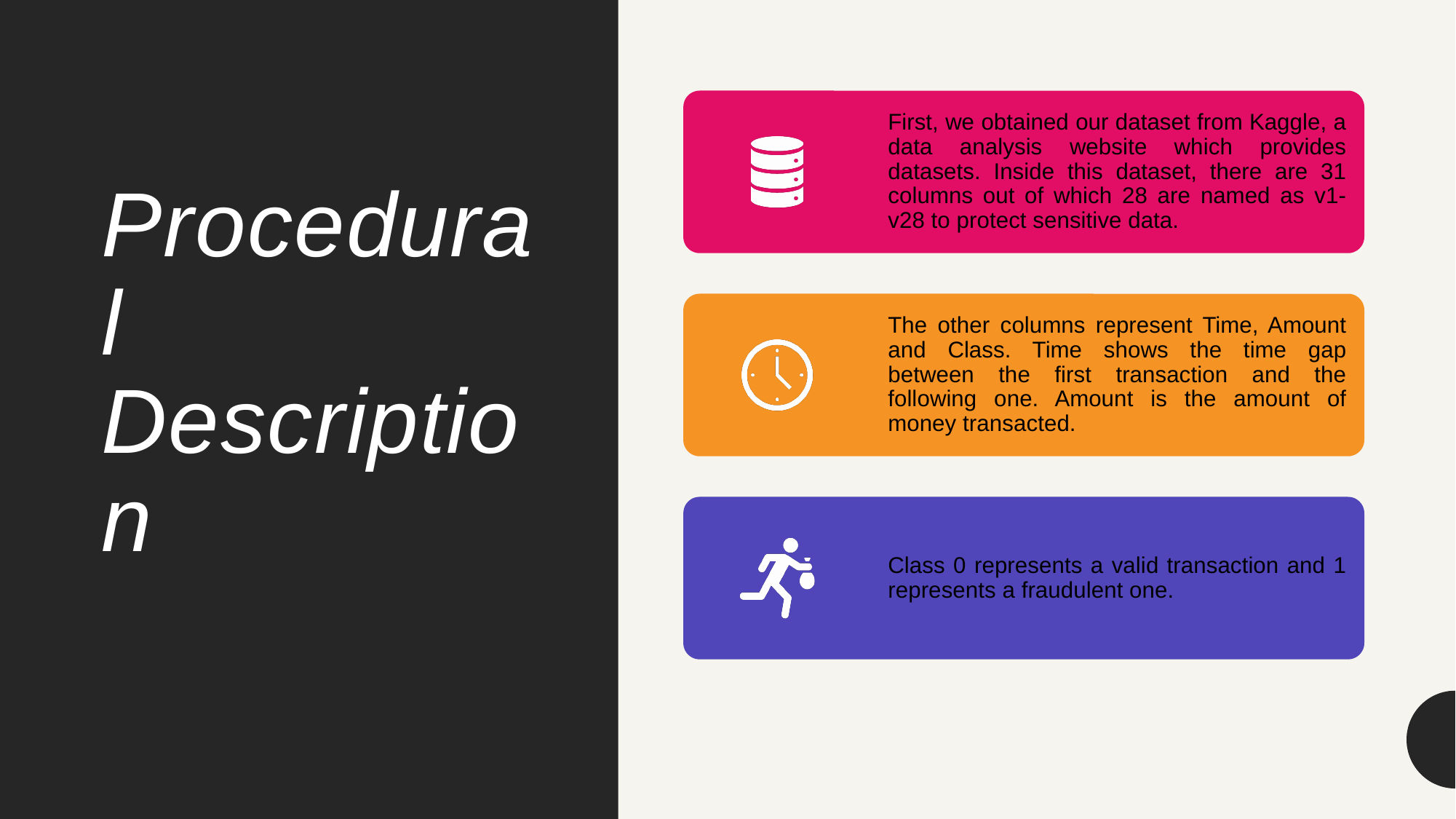

First, we obtained our dataset from Kaggle, a data analysis website which provides datasets. Inside this dataset, there are 31 columns out of which 28 are named as v1-v28 to protect sensitive data.
The other columns represent Time, Amount and Class. Time shows the time gap between the first transaction and the following one. Amount is the amount of money transacted.
Class 0 represents a valid transaction and 1 represents a fraudulent one.
# Procedural Description